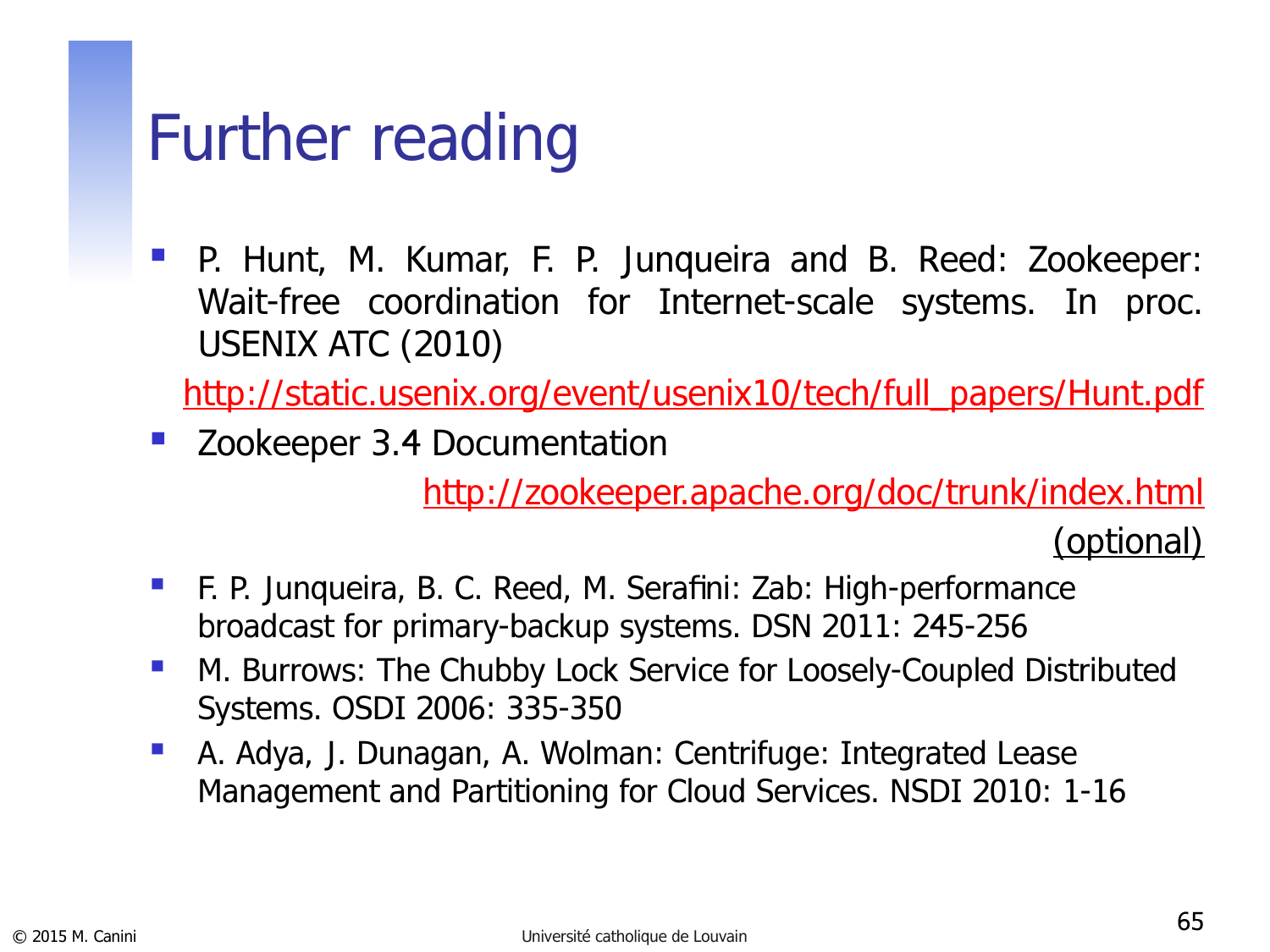

# Further reading
P. Hunt, M. Kumar, F. P. Junqueira and B. Reed: Zookeeper: Wait-free coordination for Internet-scale systems. In proc. USENIX ATC (2010)
http://static.usenix.org/event/usenix10/tech/full_papers/Hunt.pdf
Zookeeper 3.4 Documentation
http://zookeeper.apache.org/doc/trunk/index.html
(optional)
F. P. Junqueira, B. C. Reed, M. Serafini: Zab: High-performance broadcast for primary-backup systems. DSN 2011: 245-256
M. Burrows: The Chubby Lock Service for Loosely-Coupled Distributed Systems. OSDI 2006: 335-350
A. Adya, J. Dunagan, A. Wolman: Centrifuge: Integrated Lease Management and Partitioning for Cloud Services. NSDI 2010: 1-16

65
Université catholique de Louvain